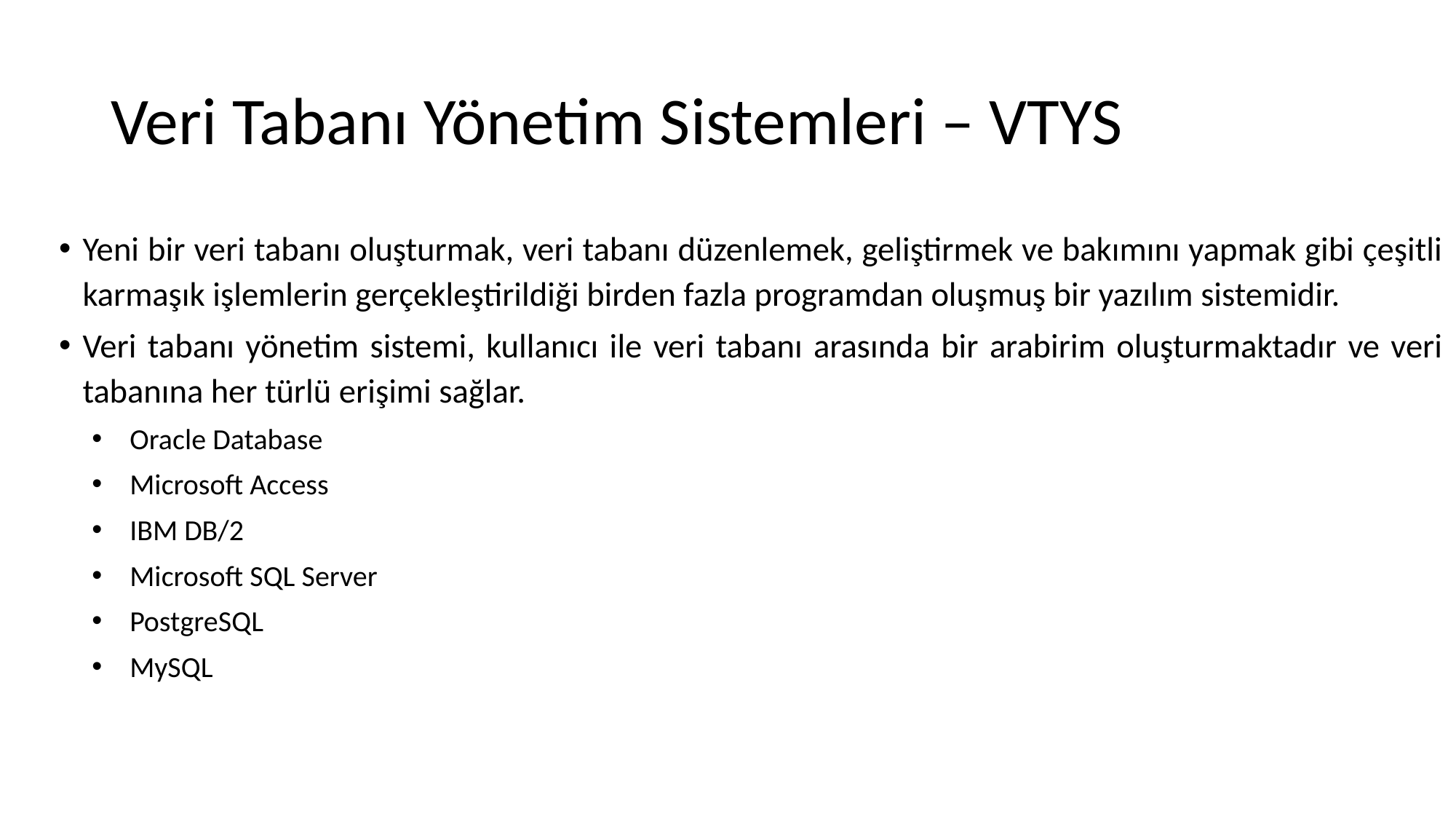

# Veri Tabanı Yönetim Sistemleri – VTYS
Yeni bir veri tabanı oluşturmak, veri tabanı düzenlemek, geliştirmek ve bakımını yapmak gibi çeşitli karmaşık işlemlerin gerçekleştirildiği birden fazla programdan oluşmuş bir yazılım sistemidir.
Veri tabanı yönetim sistemi, kullanıcı ile veri tabanı arasında bir arabirim oluşturmaktadır ve veri tabanına her türlü erişimi sağlar.
Oracle Database
Microsoft Access
IBM DB/2
Microsoft SQL Server
PostgreSQL
MySQL